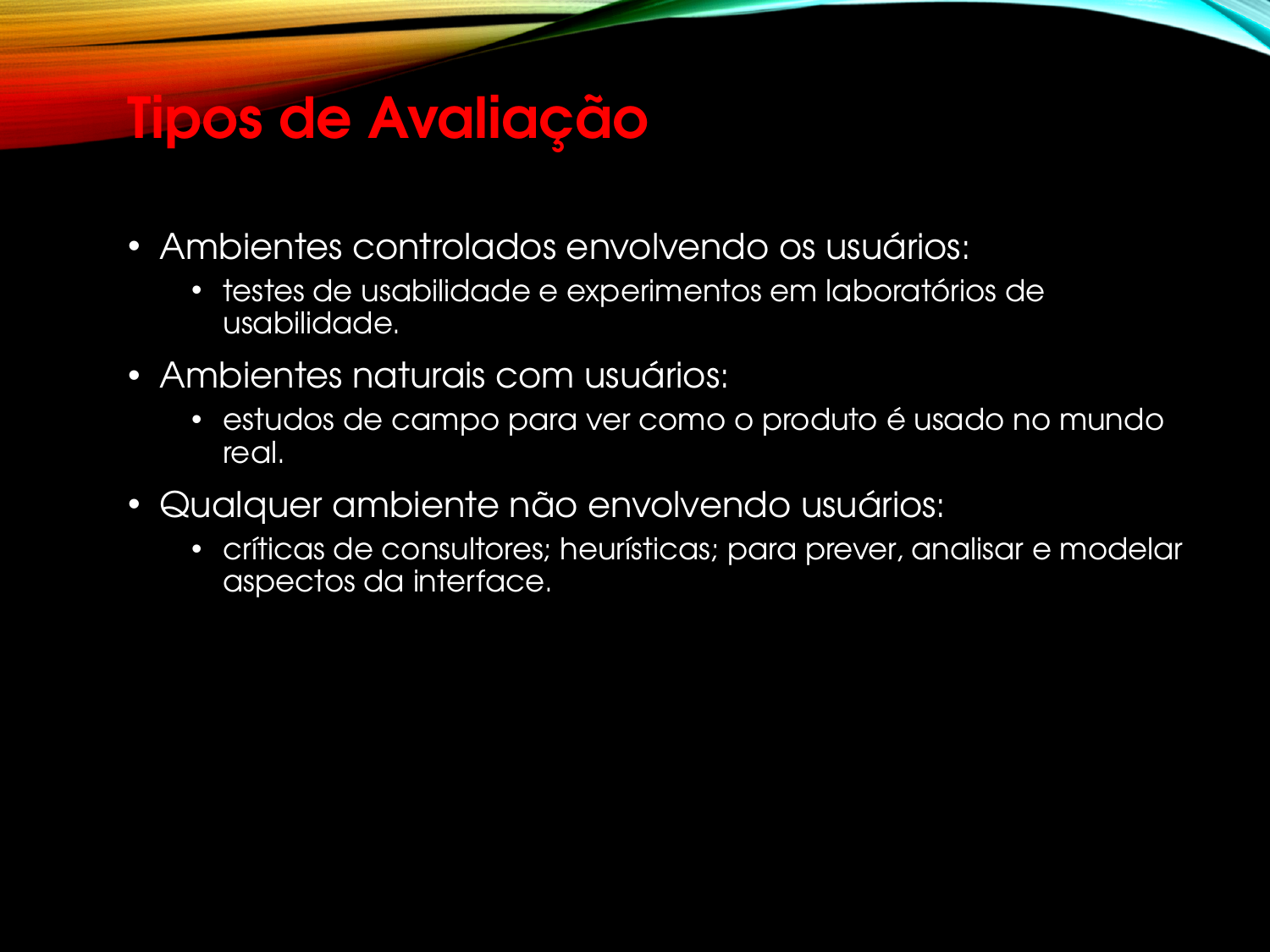

Tipos de Avaliação
Ambientes controlados envolvendo os usuários:
testes de usabilidade e experimentos em laboratórios de usabilidade.
Ambientes naturais com usuários:
estudos de campo para ver como o produto é usado no mundo real.
Qualquer ambiente não envolvendo usuários:
críticas de consultores; heurísticas; para prever, analisar e modelar aspectos da interface.